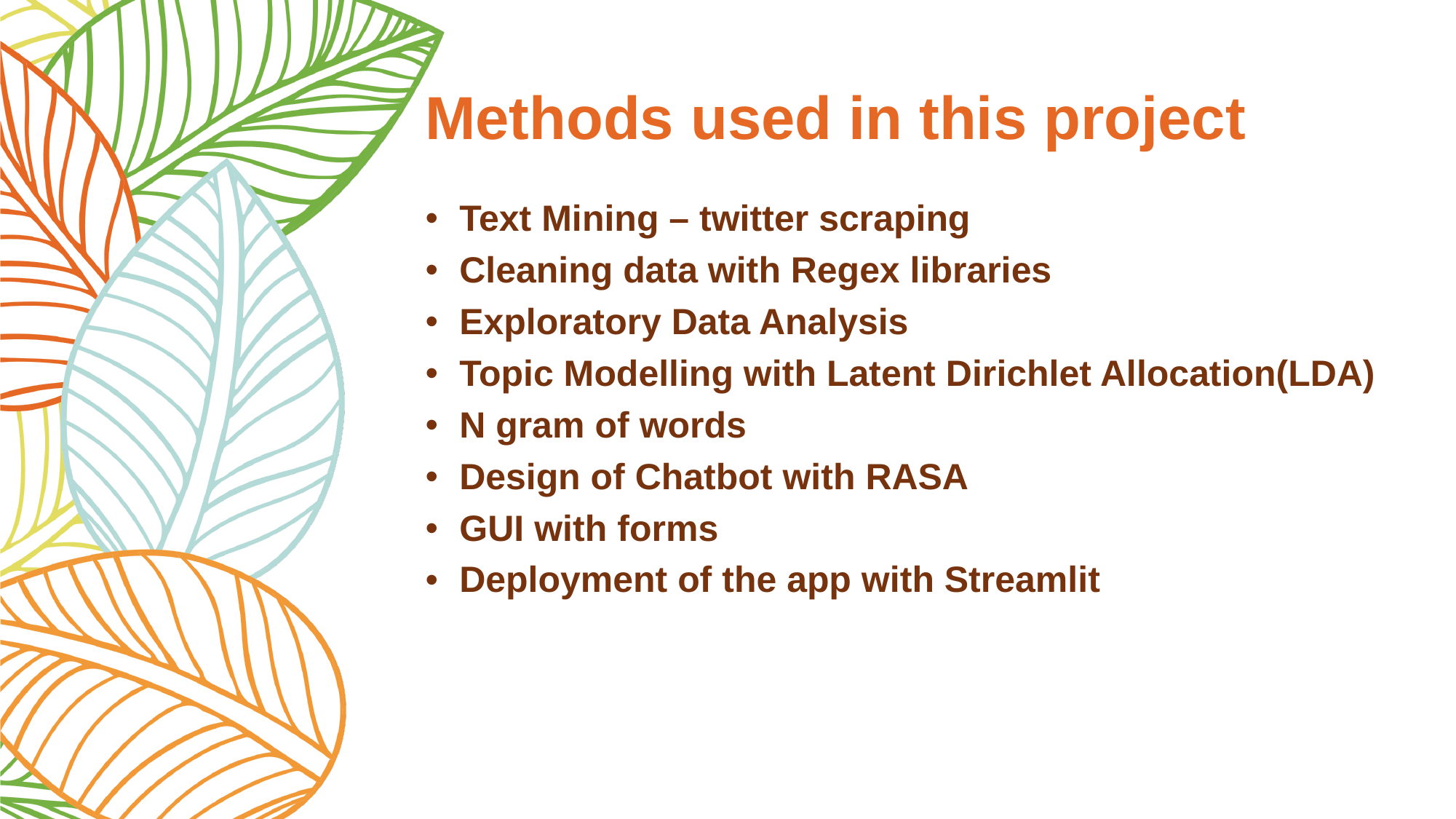

# Methods used in this project
Text Mining – twitter scraping
Cleaning data with Regex libraries
Exploratory Data Analysis
Topic Modelling with Latent Dirichlet Allocation(LDA)
N gram of words
Design of Chatbot with RASA
GUI with forms
Deployment of the app with Streamlit